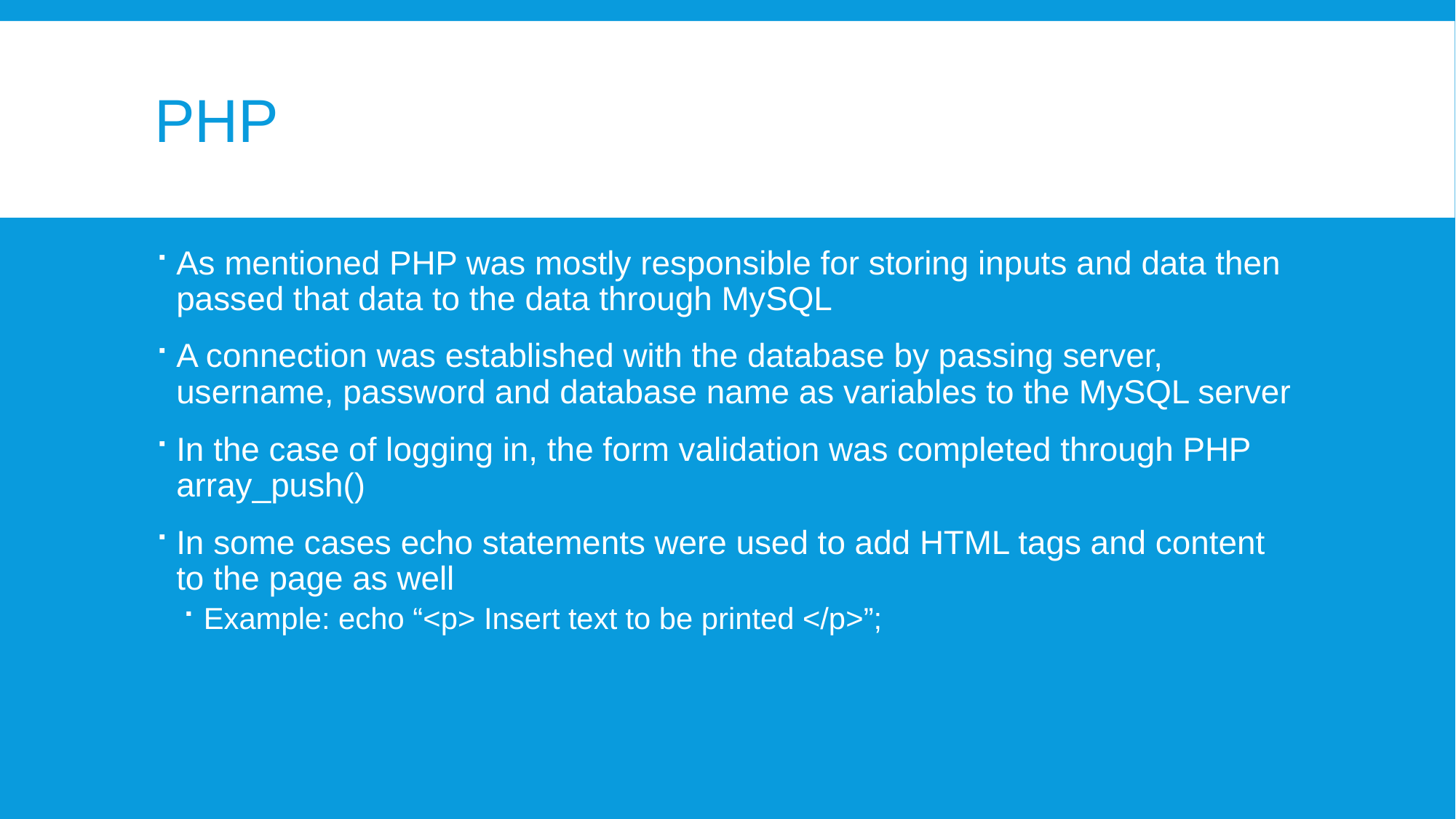

# PHP
As mentioned PHP was mostly responsible for storing inputs and data then passed that data to the data through MySQL
A connection was established with the database by passing server, username, password and database name as variables to the MySQL server
In the case of logging in, the form validation was completed through PHP array_push()
In some cases echo statements were used to add HTML tags and content to the page as well
Example: echo “<p> Insert text to be printed </p>”;